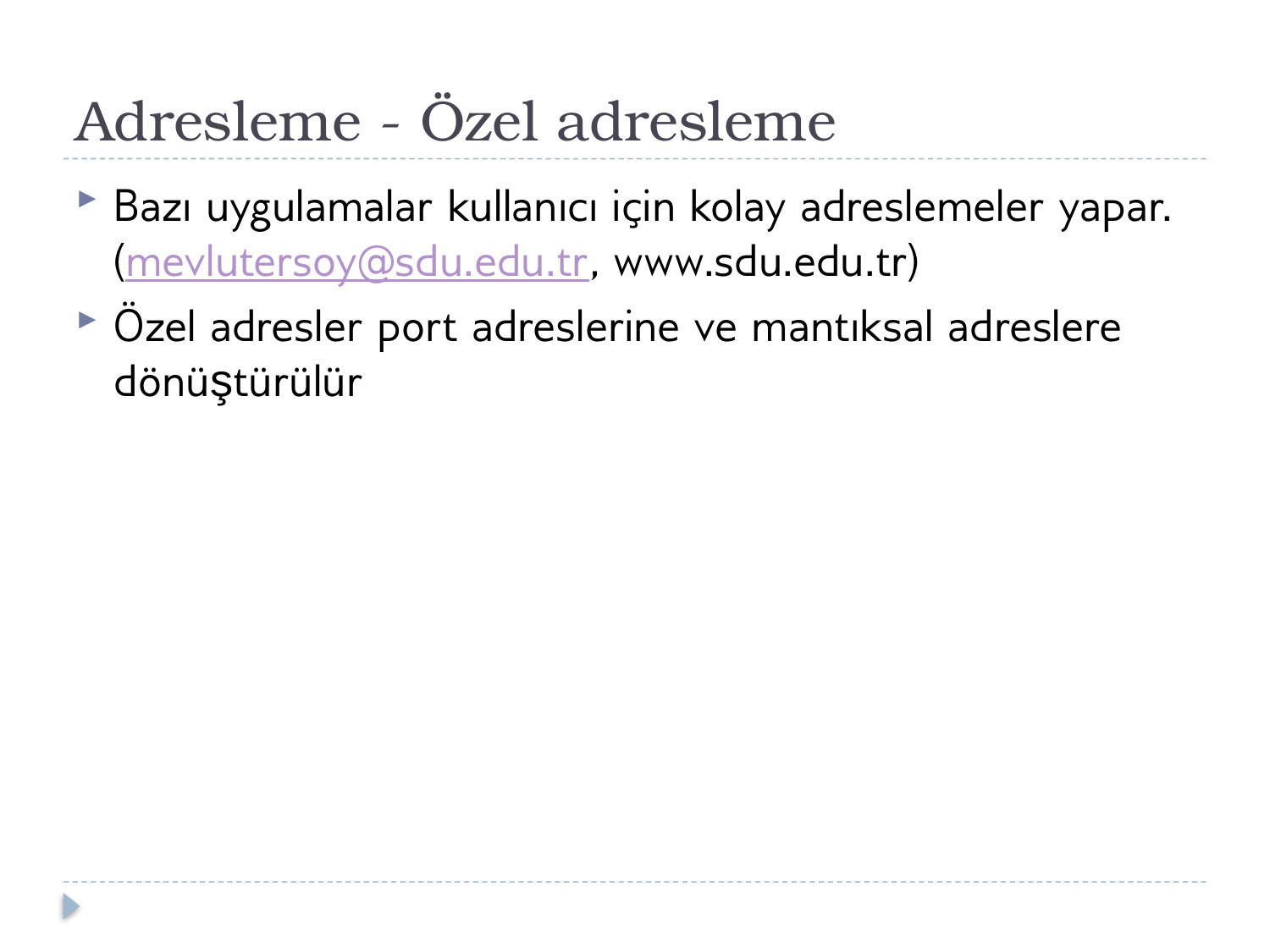

# Adresleme - Özel adresleme
Bazı uygulamalar kullanıcı için kolay adreslemeler yapar. (mevlutersoy@sdu.edu.tr, www.sdu.edu.tr)
Özel adresler port adreslerine ve mantıksal adreslere dönüştürülür